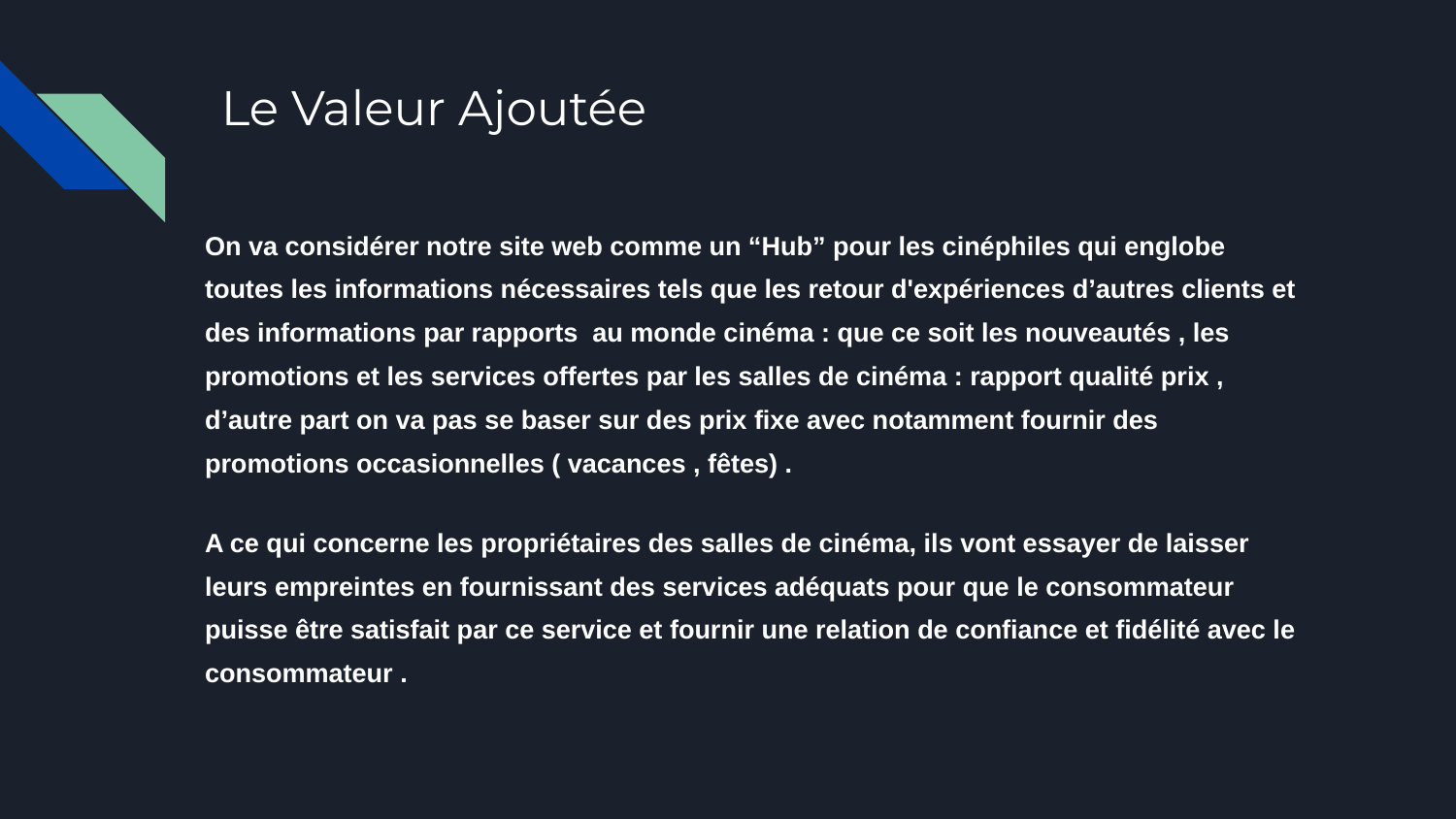

# Le Valeur Ajoutée
On va considérer notre site web comme un “Hub” pour les cinéphiles qui englobe toutes les informations nécessaires tels que les retour d'expériences d’autres clients et des informations par rapports  au monde cinéma : que ce soit les nouveautés , les promotions et les services offertes par les salles de cinéma : rapport qualité prix , d’autre part on va pas se baser sur des prix fixe avec notamment fournir des promotions occasionnelles ( vacances , fêtes) .

A ce qui concerne les propriétaires des salles de cinéma, ils vont essayer de laisser leurs empreintes en fournissant des services adéquats pour que le consommateur puisse être satisfait par ce service et fournir une relation de confiance et fidélité avec le consommateur .